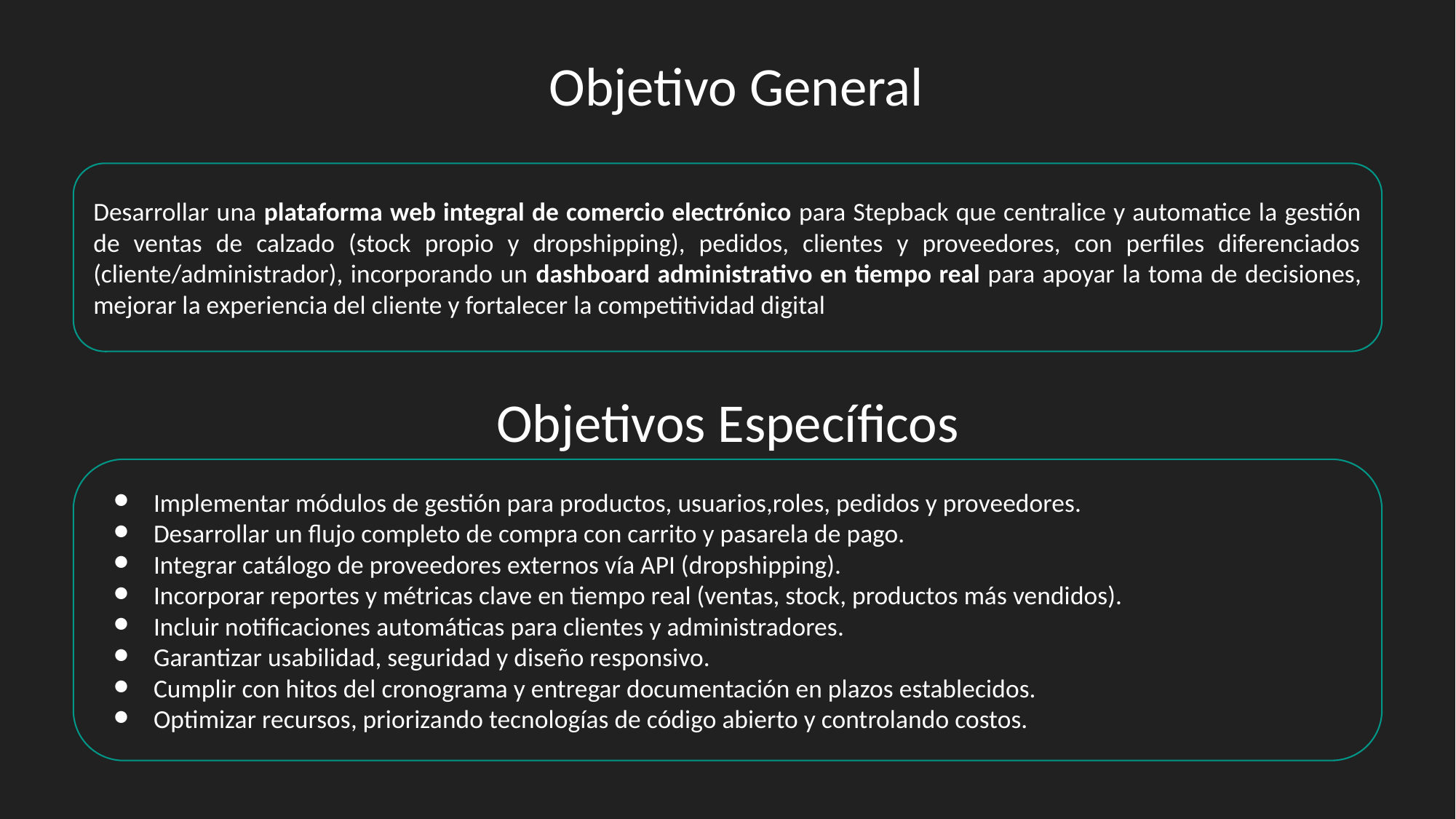

Objetivo General
Desarrollar una plataforma web integral de comercio electrónico para Stepback que centralice y automatice la gestión de ventas de calzado (stock propio y dropshipping), pedidos, clientes y proveedores, con perfiles diferenciados (cliente/administrador), incorporando un dashboard administrativo en tiempo real para apoyar la toma de decisiones, mejorar la experiencia del cliente y fortalecer la competitividad digital
Objetivos Específicos
Implementar módulos de gestión para productos, usuarios,roles, pedidos y proveedores.
Desarrollar un flujo completo de compra con carrito y pasarela de pago.
Integrar catálogo de proveedores externos vía API (dropshipping).
Incorporar reportes y métricas clave en tiempo real (ventas, stock, productos más vendidos).
Incluir notificaciones automáticas para clientes y administradores.
Garantizar usabilidad, seguridad y diseño responsivo.
Cumplir con hitos del cronograma y entregar documentación en plazos establecidos.
Optimizar recursos, priorizando tecnologías de código abierto y controlando costos.